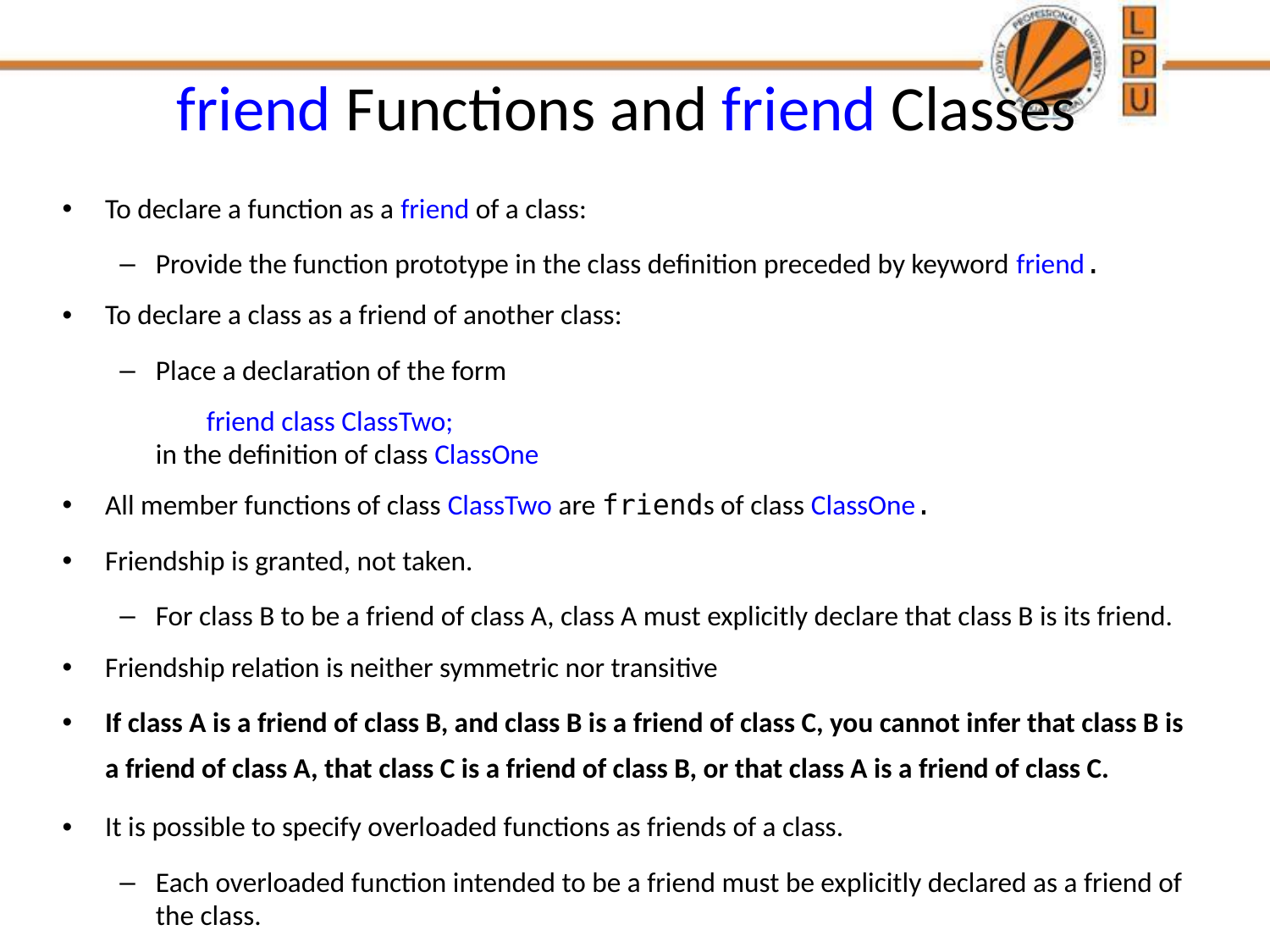

# friend Functions and friend Classes
To declare a function as a friend of a class:
Provide the function prototype in the class definition preceded by keyword friend.
To declare a class as a friend of another class:
Place a declaration of the form
	   friend class ClassTwo;
in the definition of class ClassOne
All member functions of class ClassTwo are friends of class ClassOne.
Friendship is granted, not taken.
For class B to be a friend of class A, class A must explicitly declare that class B is its friend.
Friendship relation is neither symmetric nor transitive
If class A is a friend of class B, and class B is a friend of class C, you cannot infer that class B is a friend of class A, that class C is a friend of class B, or that class A is a friend of class C.
It is possible to specify overloaded functions as friends of a class.
Each overloaded function intended to be a friend must be explicitly declared as a friend of the class.